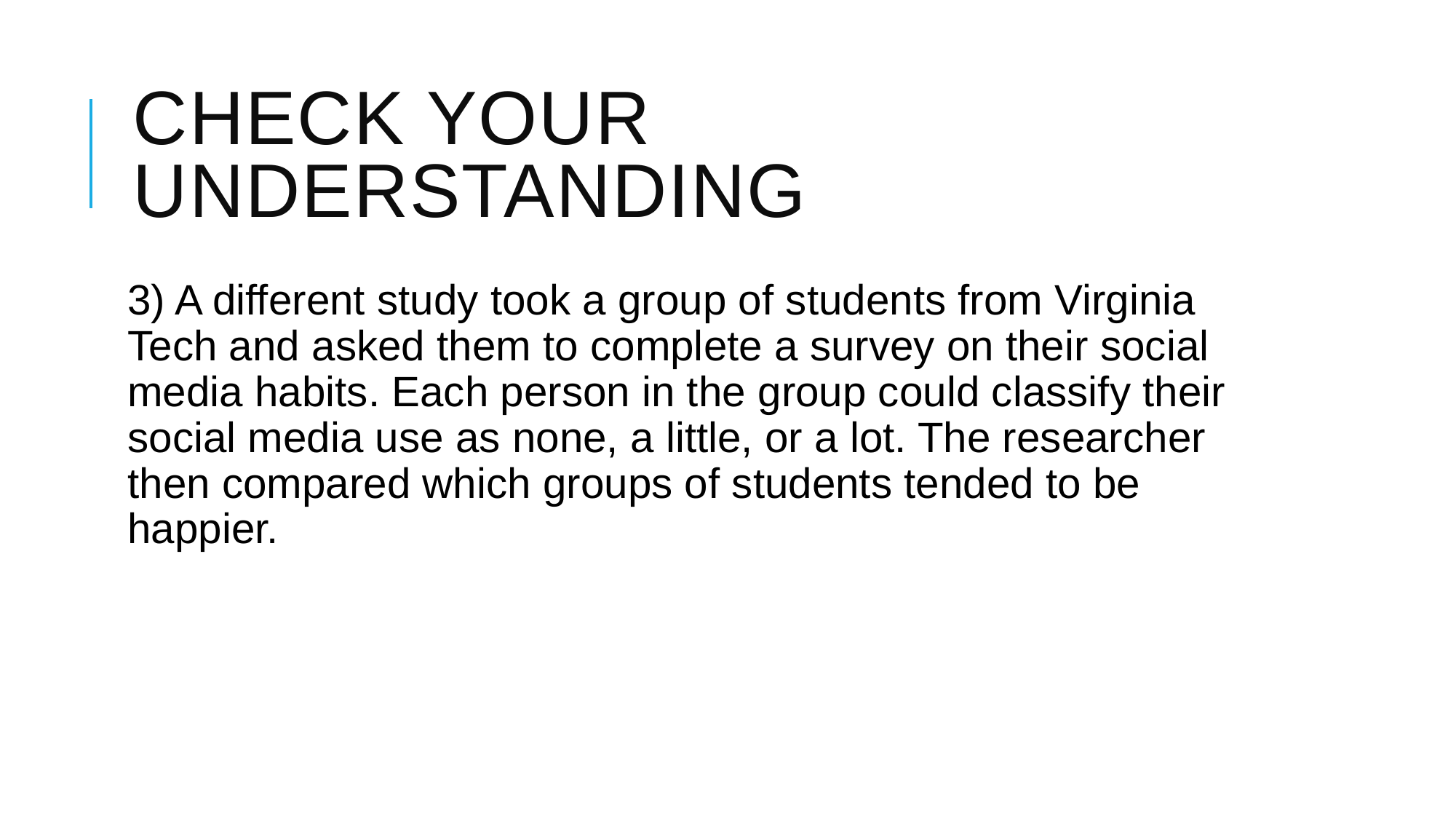

# Check your understanding
3) A different study took a group of students from Virginia Tech and asked them to complete a survey on their social media habits. Each person in the group could classify their social media use as none, a little, or a lot. The researcher then compared which groups of students tended to be happier.